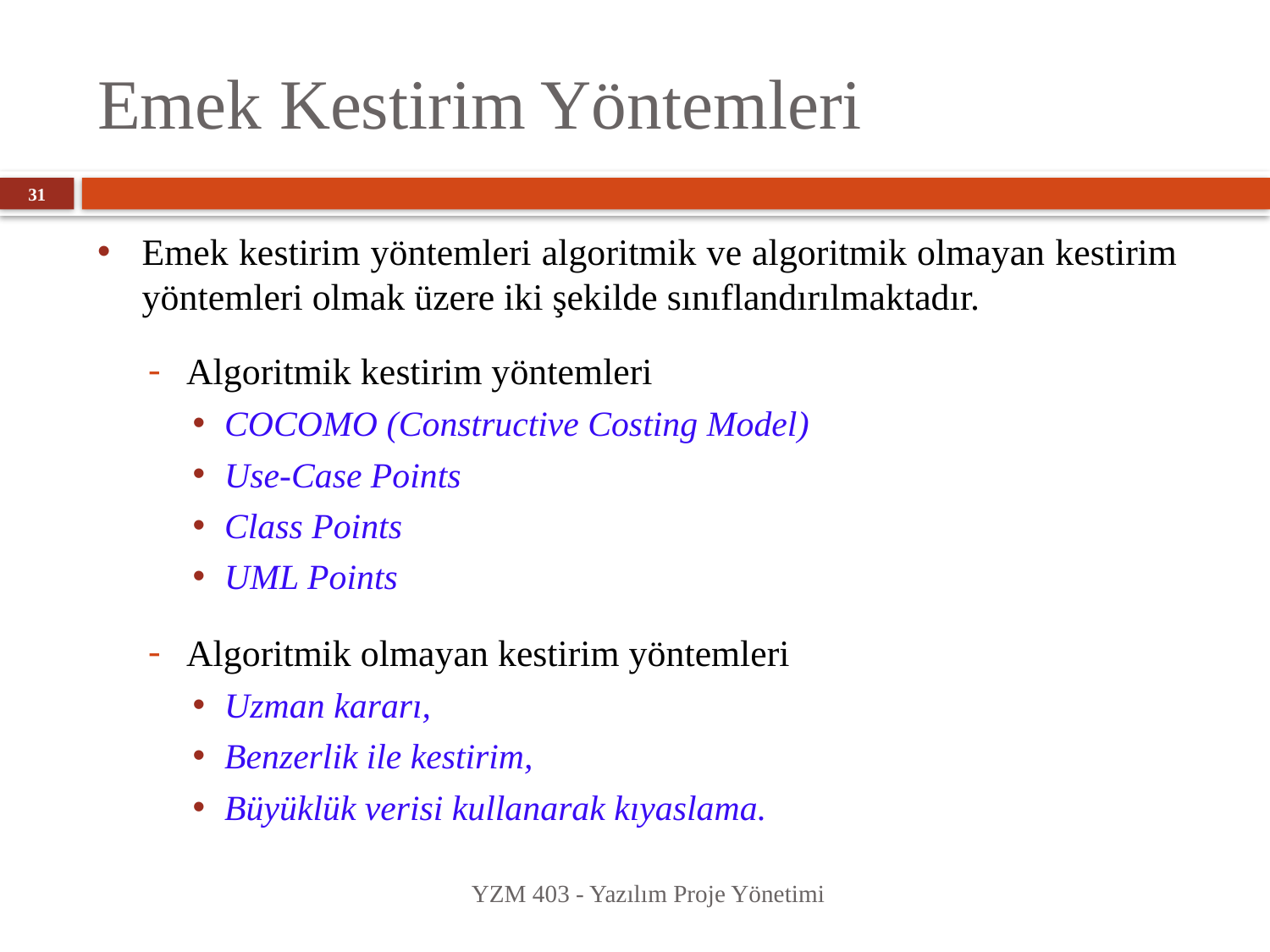

# Emek Kestirim Yöntemleri
31
Emek kestirim yöntemleri algoritmik ve algoritmik olmayan kestirim yöntemleri olmak üzere iki şekilde sınıflandırılmaktadır.

Algoritmik kestirim yöntemleri
COCOMO (Constructive Costing Model)
Use-Case Points
Class Points
UML Points

Algoritmik olmayan kestirim yöntemleri
Uzman kararı,
Benzerlik ile kestirim,
Büyüklük verisi kullanarak kıyaslama.

YZM 403 - Yazılım Proje Yönetimi